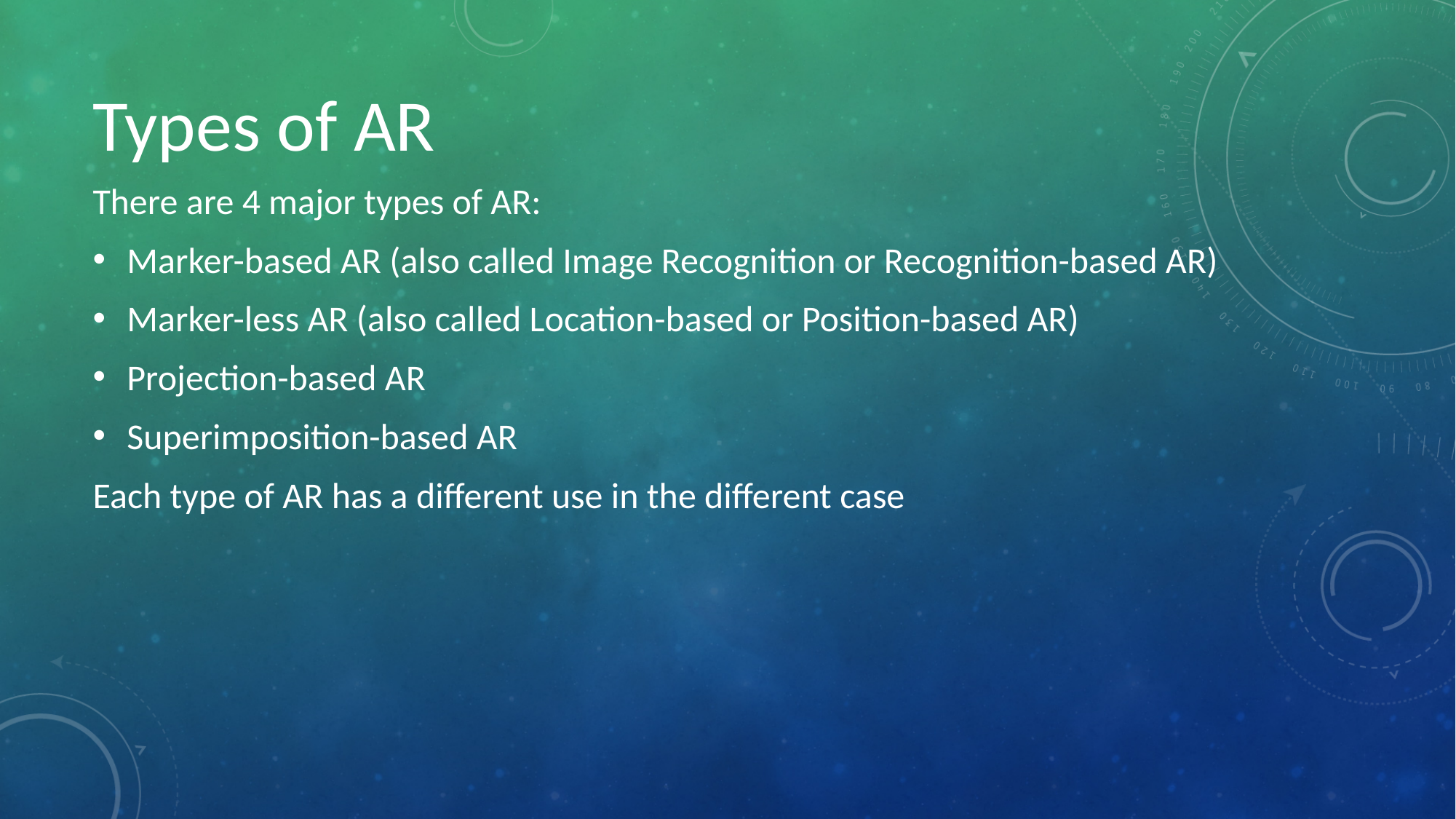

# Types of AR
There are 4 major types of AR:
Marker-based AR (also called Image Recognition or Recognition-based AR)
Marker-less AR (also called Location-based or Position-based AR)
Projection-based AR
Superimposition-based AR
Each type of AR has a different use in the different case